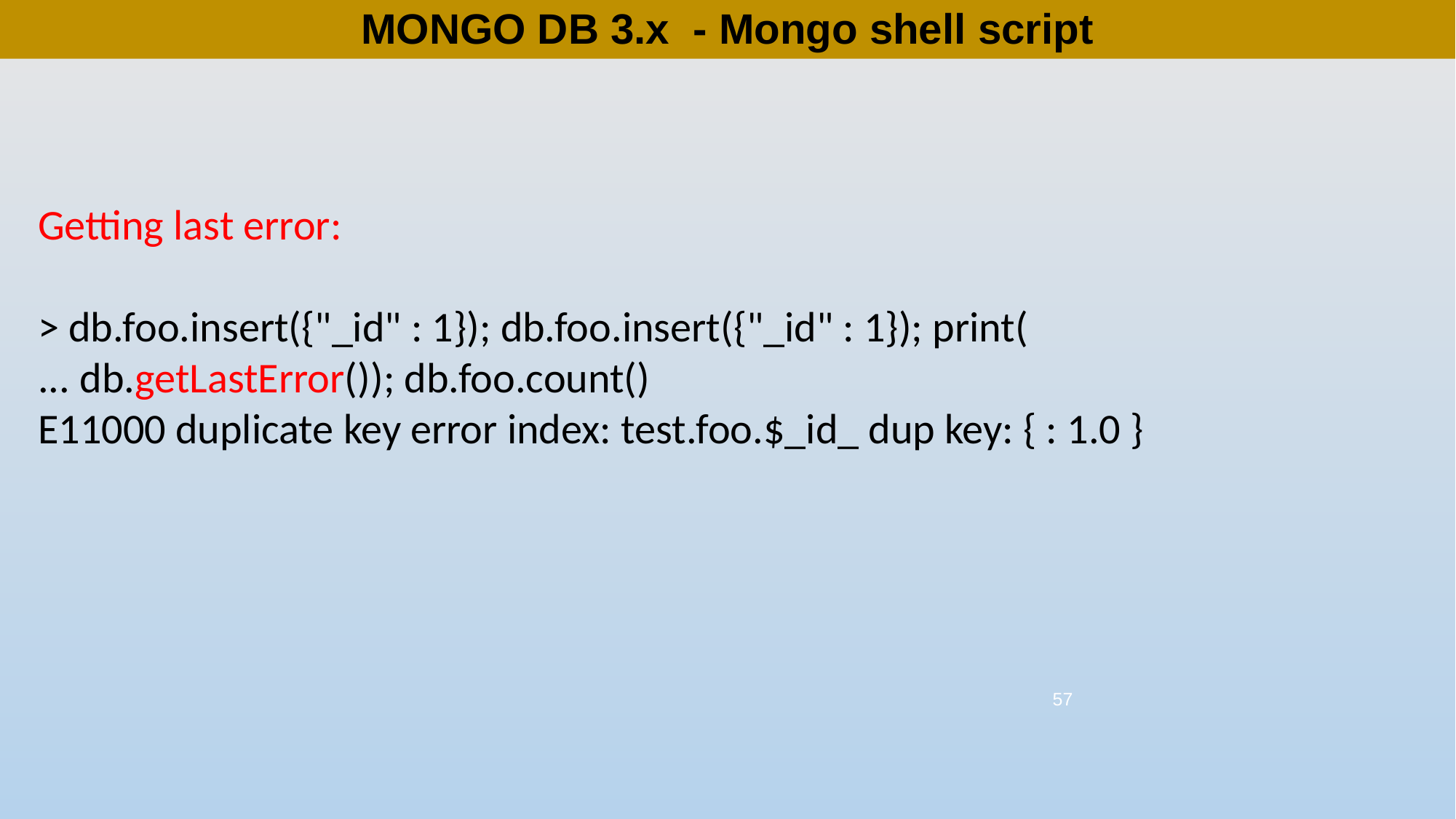

# MONGO DB 3.x  - Mongo shell script

Getting last error:

> db.foo.insert({"_id" : 1}); db.foo.insert({"_id" : 1}); print(
... db.getLastError()); db.foo.count()
E11000 duplicate key error index: test.foo.$_id_ dup key: { : 1.0 }
57